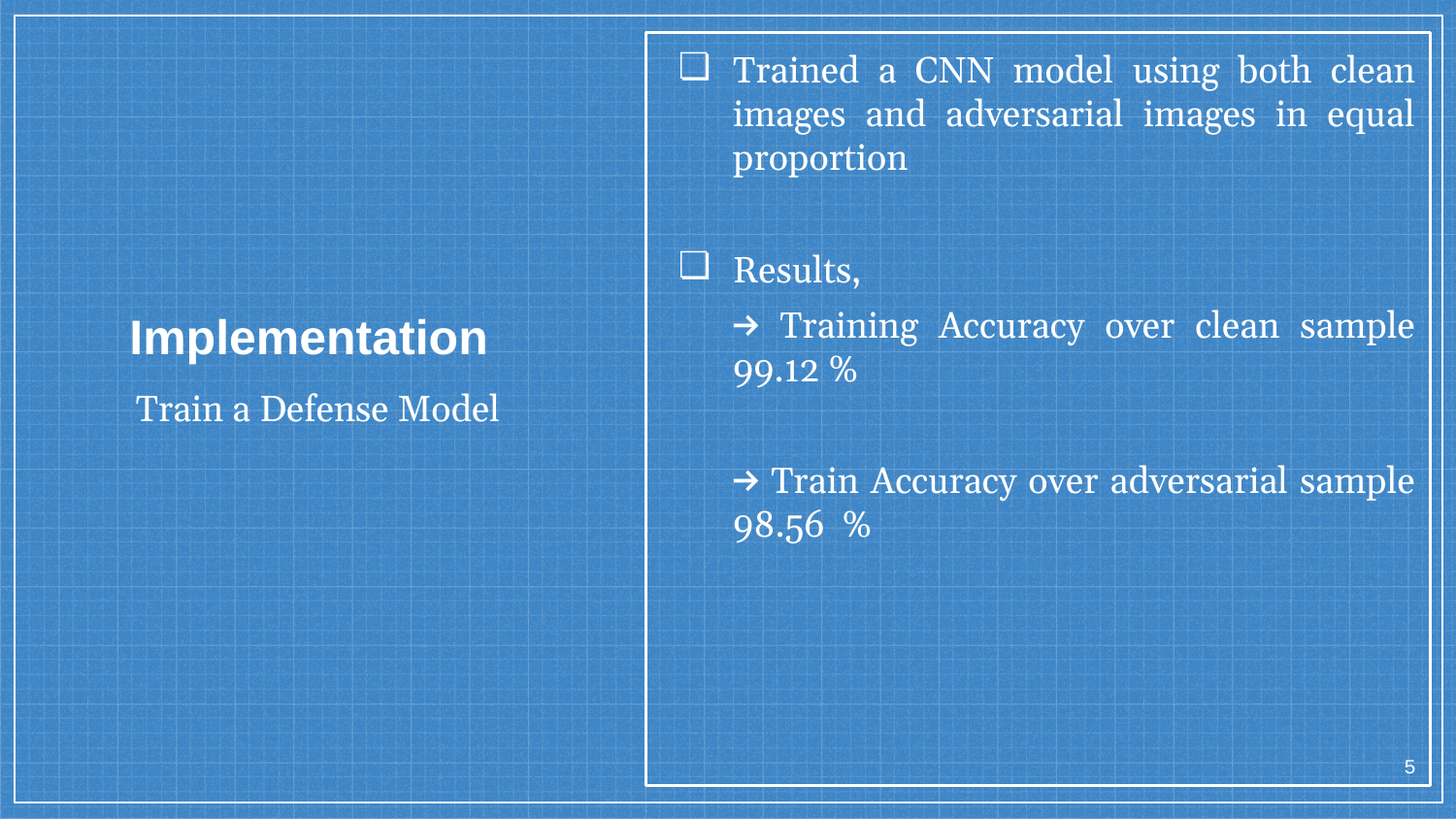

Trained a CNN model using both clean images and adversarial images in equal proportion

Results,
→ Training Accuracy over clean sample 99.12 %

→ Train Accuracy over adversarial sample 98.56  %
# Implementation
Train a Defense Model

5